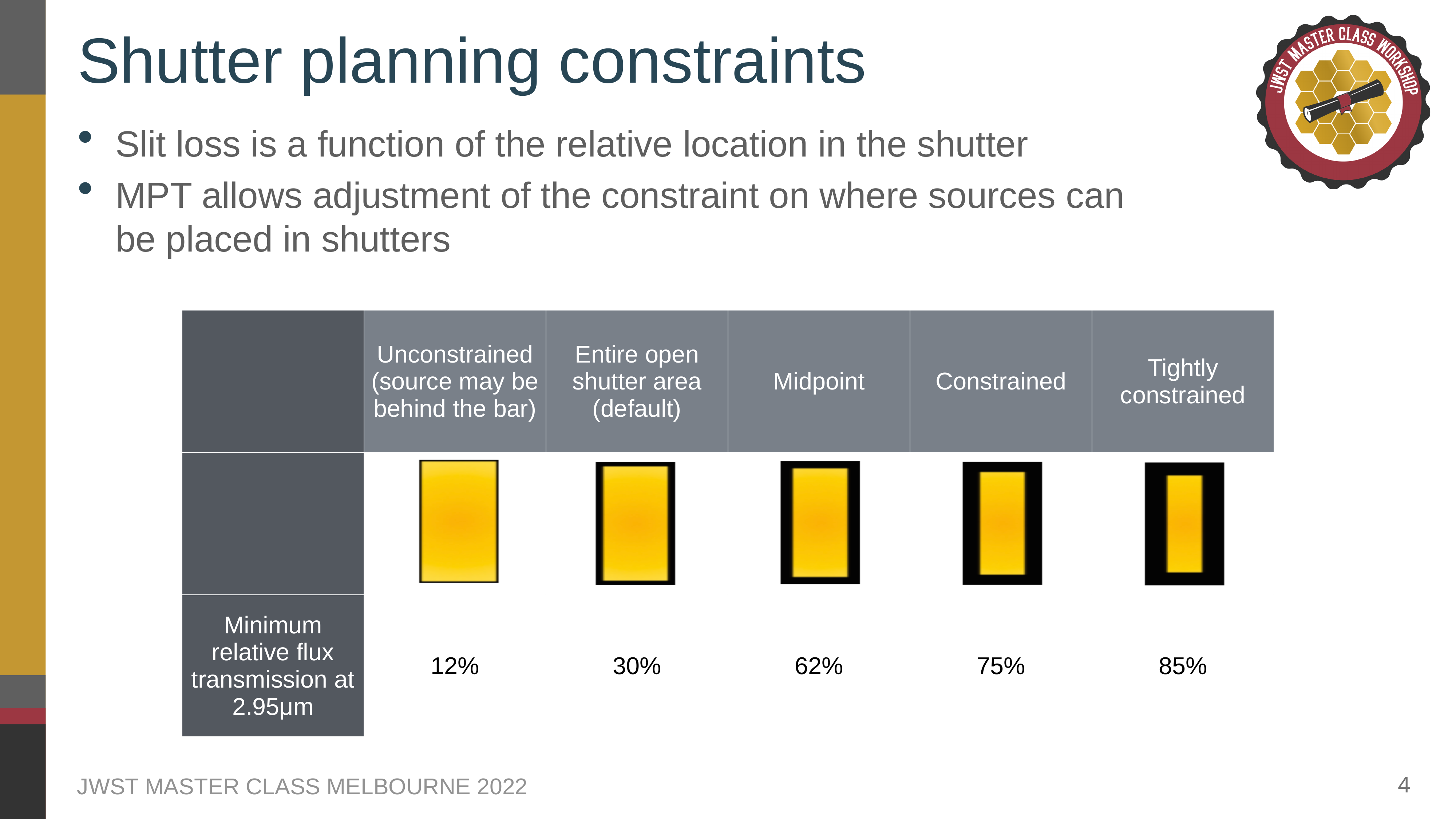

# Shutter planning constraints
Slit loss is a function of the relative location in the shutter
MPT allows adjustment of the constraint on where sources can be placed in shutters
|  | Unconstrained (source may be behind the bar) | Entire open shutter area (default) | Midpoint | Constrained | Tightly constrained |
| --- | --- | --- | --- | --- | --- |
|  |  |  |  |  |  |
| Minimum relative flux transmission at 2.95μm | 12% | 30% | 62% | 75% | 85% |
4